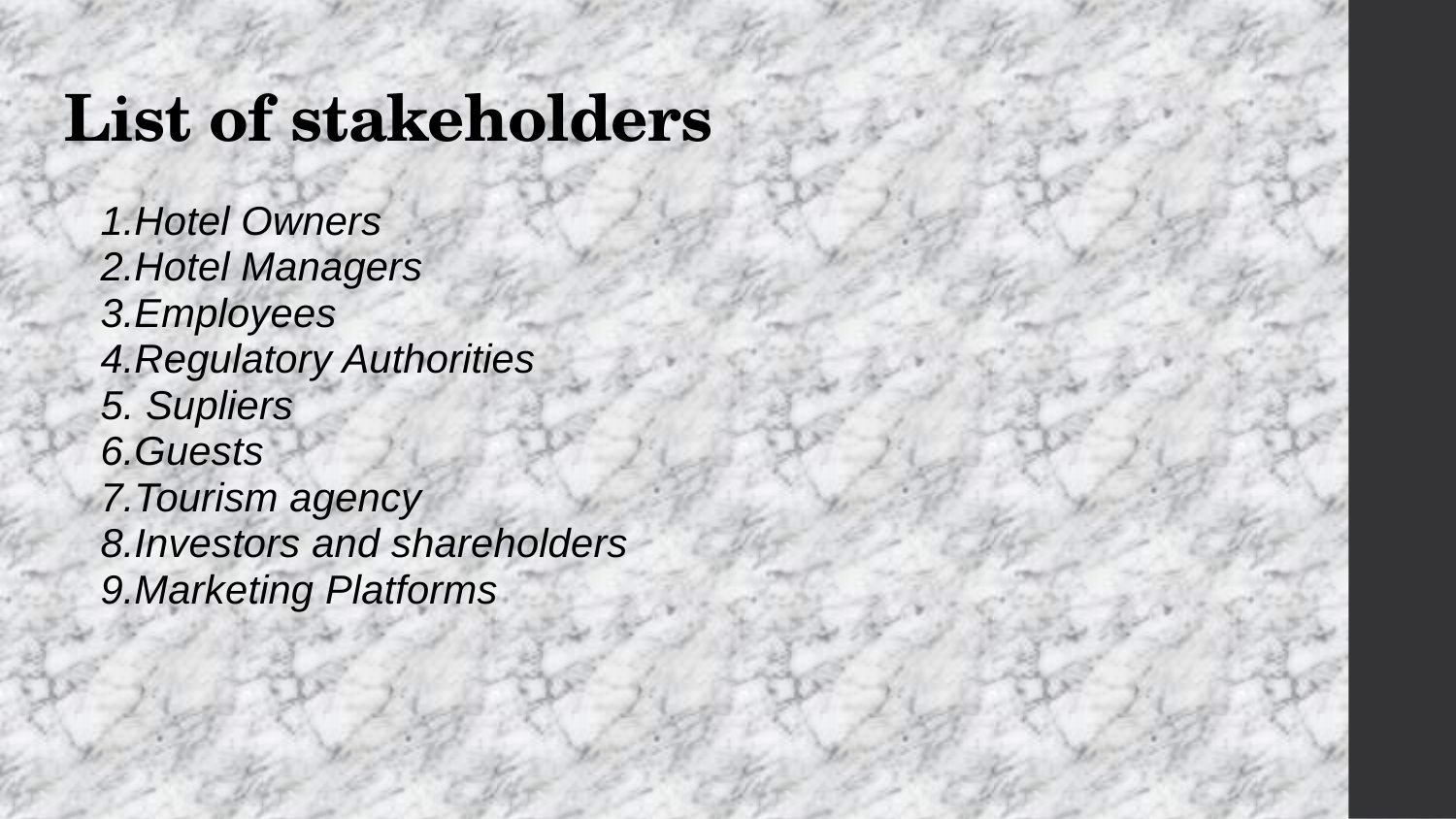

# List of stakeholders
1.Hotel Owners
2.Hotel Managers
3.Employees
4.Regulatory Authorities
5. Supliers
6.Guests
7.Tourism agency
8.Investors and shareholders
9.Marketing Platforms